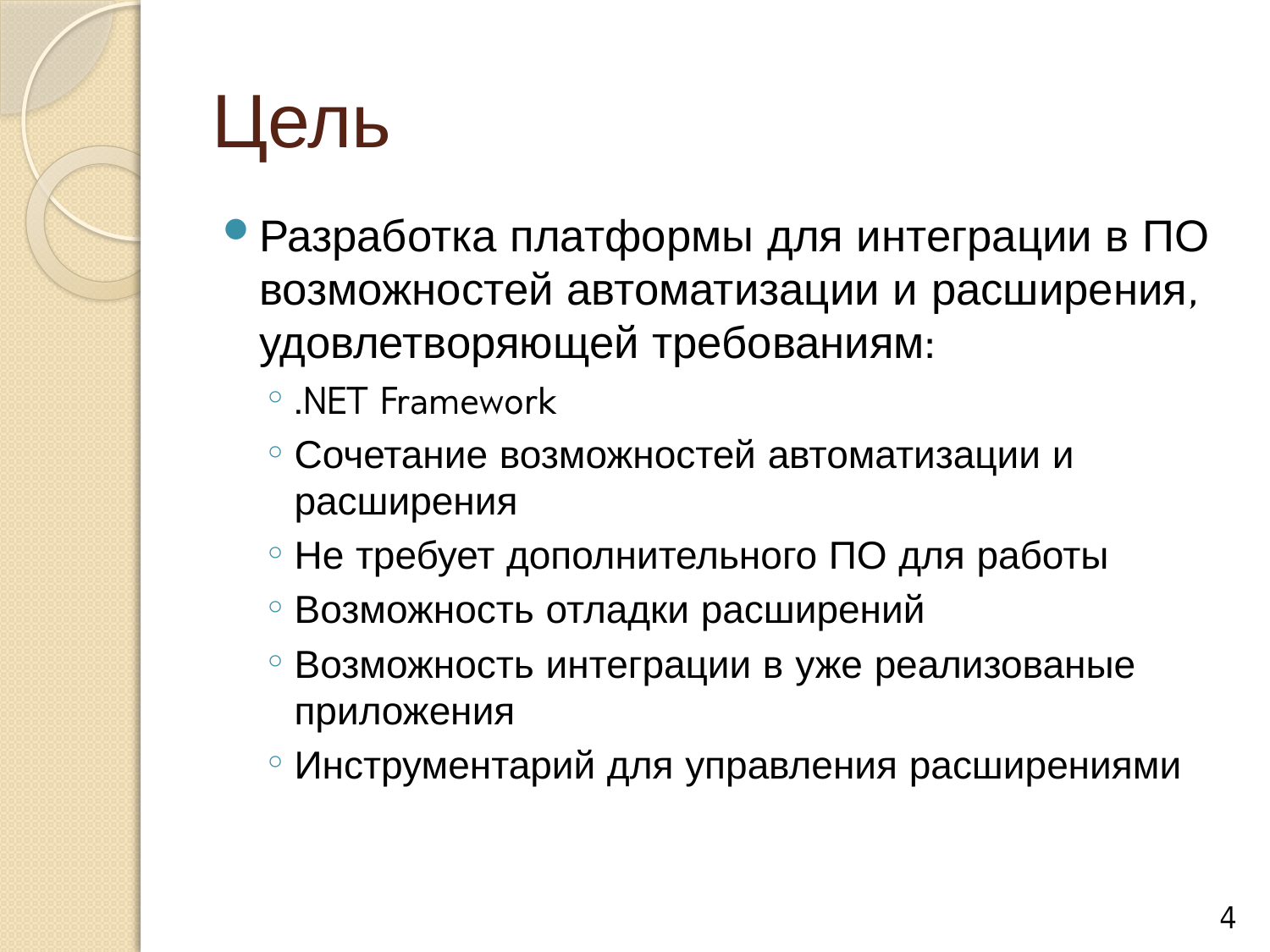

# Цель
Разработка платформы для интеграции в ПО возможностей автоматизации и расширения, удовлетворяющей требованиям:
.NET Framework
Сочетание возможностей автоматизации и расширения
Не требует дополнительного ПО для работы
Возможность отладки расширений
Возможность интеграции в уже реализованые приложения
Инструментарий для управления расширениями
4